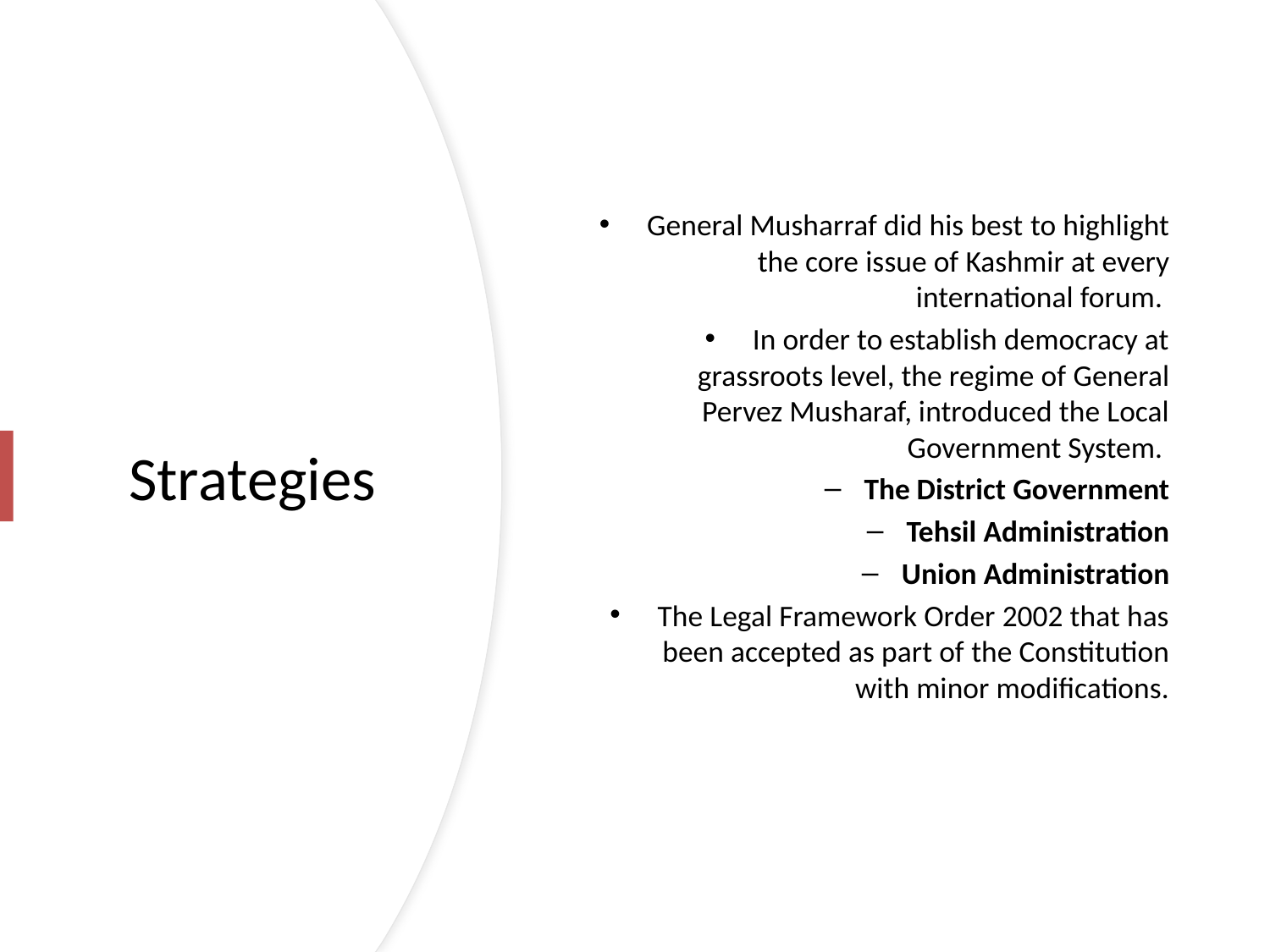

General Musharraf did his best to highlight the core issue of Kashmir at every international forum.
In order to establish democracy at grassroots level, the regime of General Pervez Musharaf, introduced the Local Government System.
The District Government
Tehsil Administration
Union Administration
The Legal Framework Order 2002 that has been accepted as part of the Constitution with minor modifications.

# Strategies